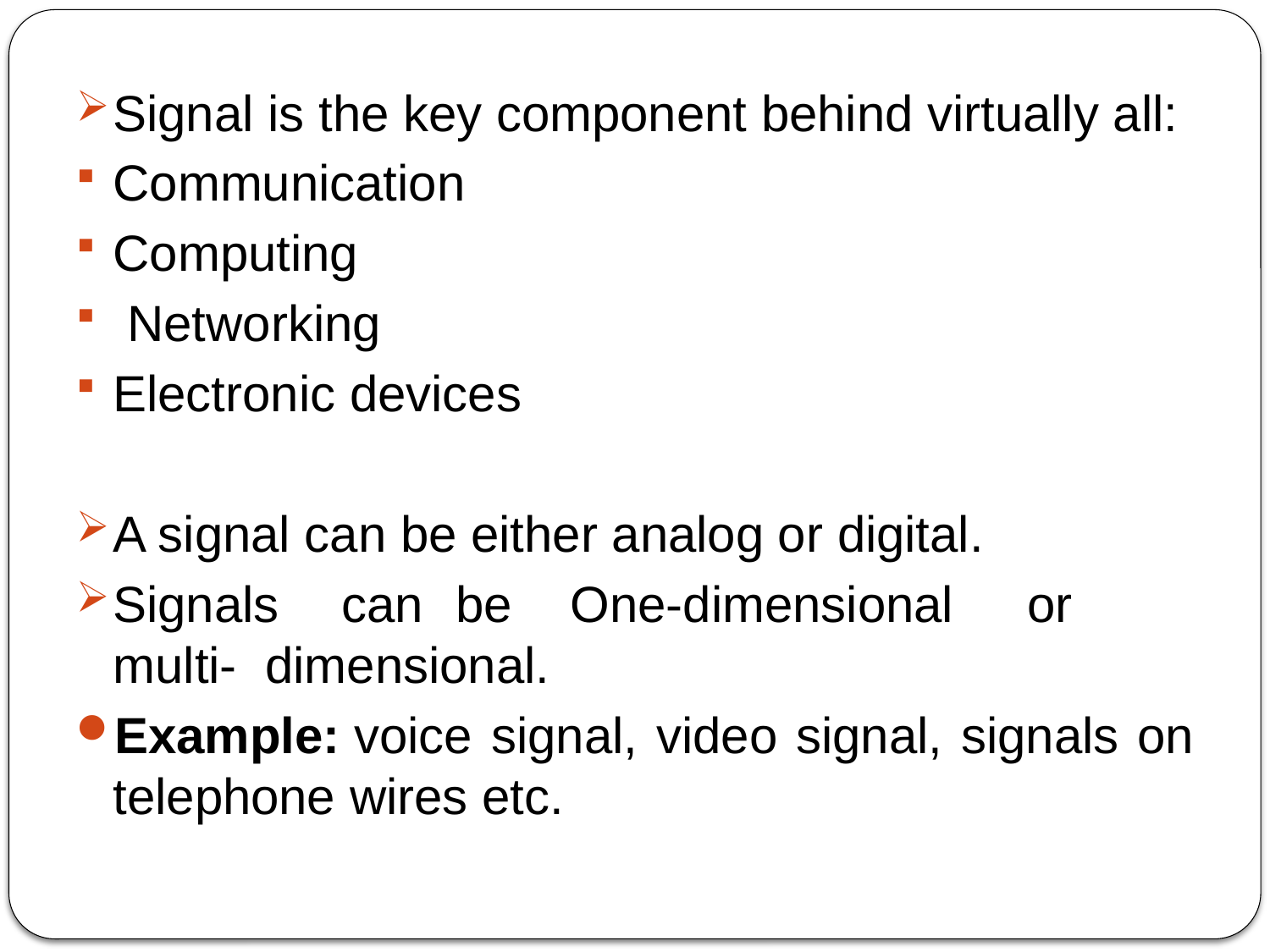

Signal is the key component behind virtually all:
Communication
Computing
 Networking
Electronic devices

A signal can be either analog or digital.
Signals	can	be	One-dimensional	or multi-  dimensional.
Example: voice signal, video signal, signals on telephone wires etc.